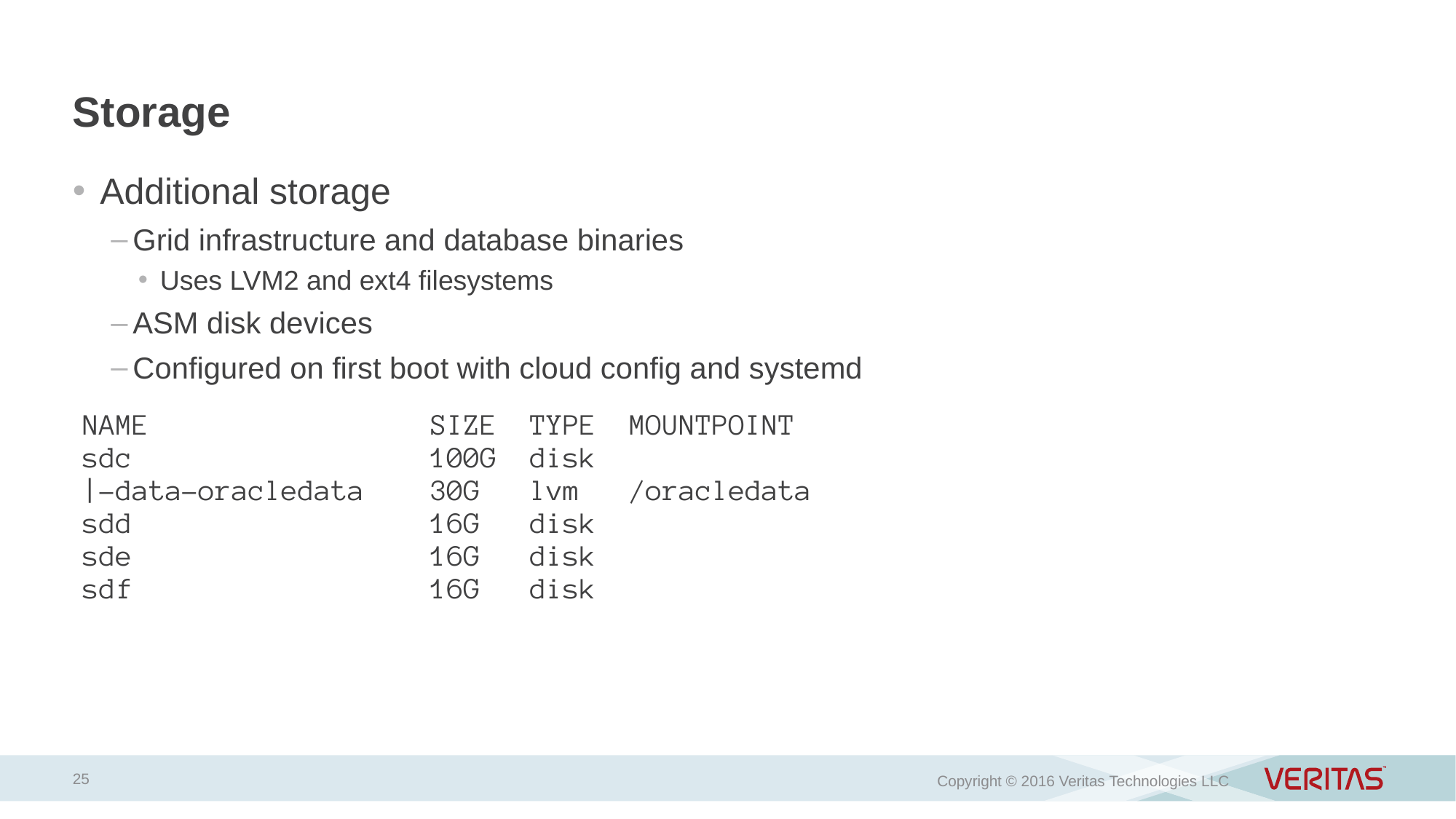

# Storage
Additional storage
Grid infrastructure and database binaries
Uses LVM2 and ext4 filesystems
ASM disk devices
Configured on first boot with cloud config and systemd
NAME                 SIZE  TYPE  MOUNTPOINT
sdc                  100G  disk
|-data-oracledata    30G   lvm   /oracledata
sdd                  16G   disk
sde                  16G   disk
sdf                  16G   disk
25
Copyright © 2016 Veritas Technologies LLC